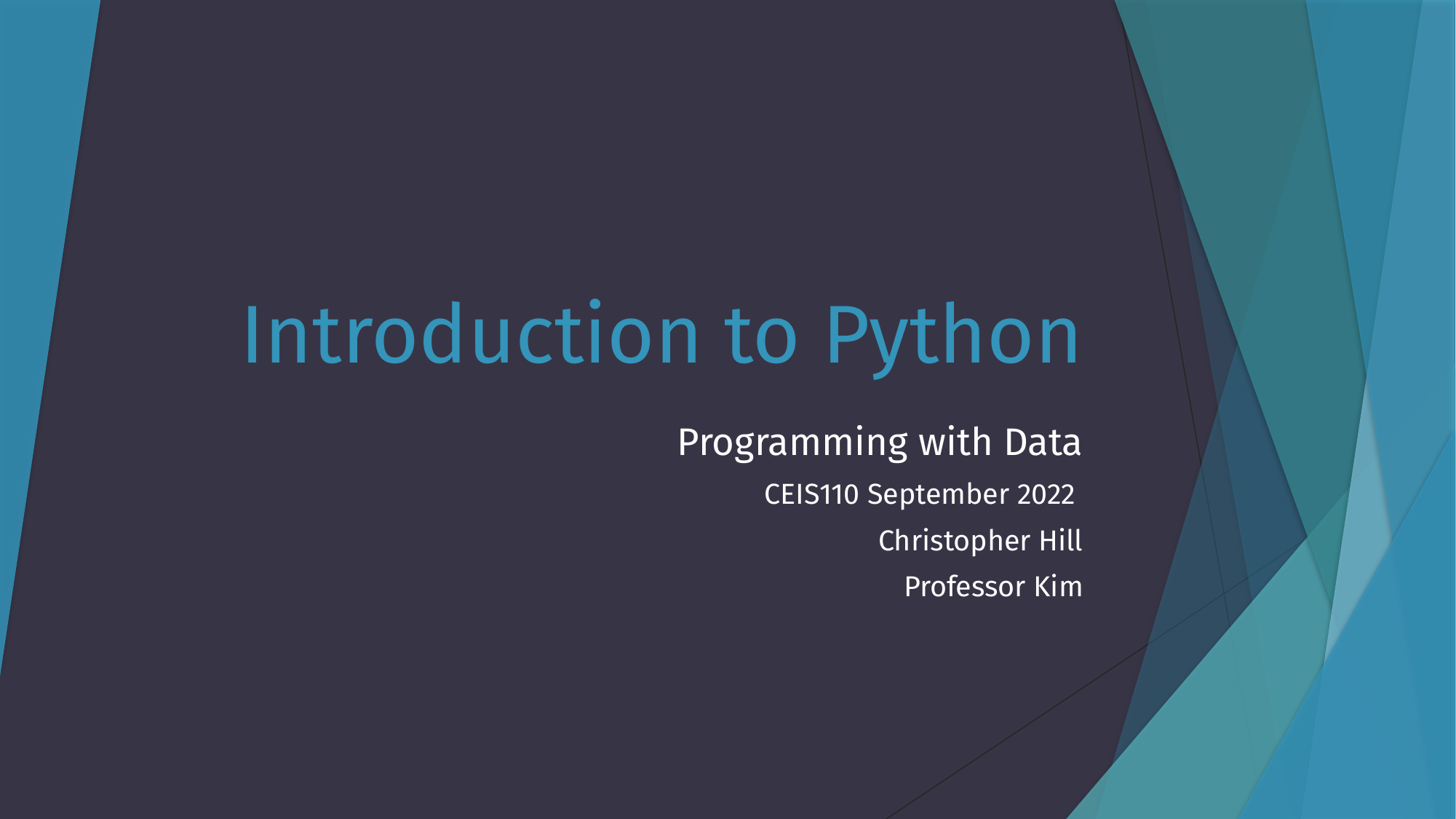

# Introduction to Python
Programming with Data
CEIS110 September 2022
Christopher Hill
Professor Kim